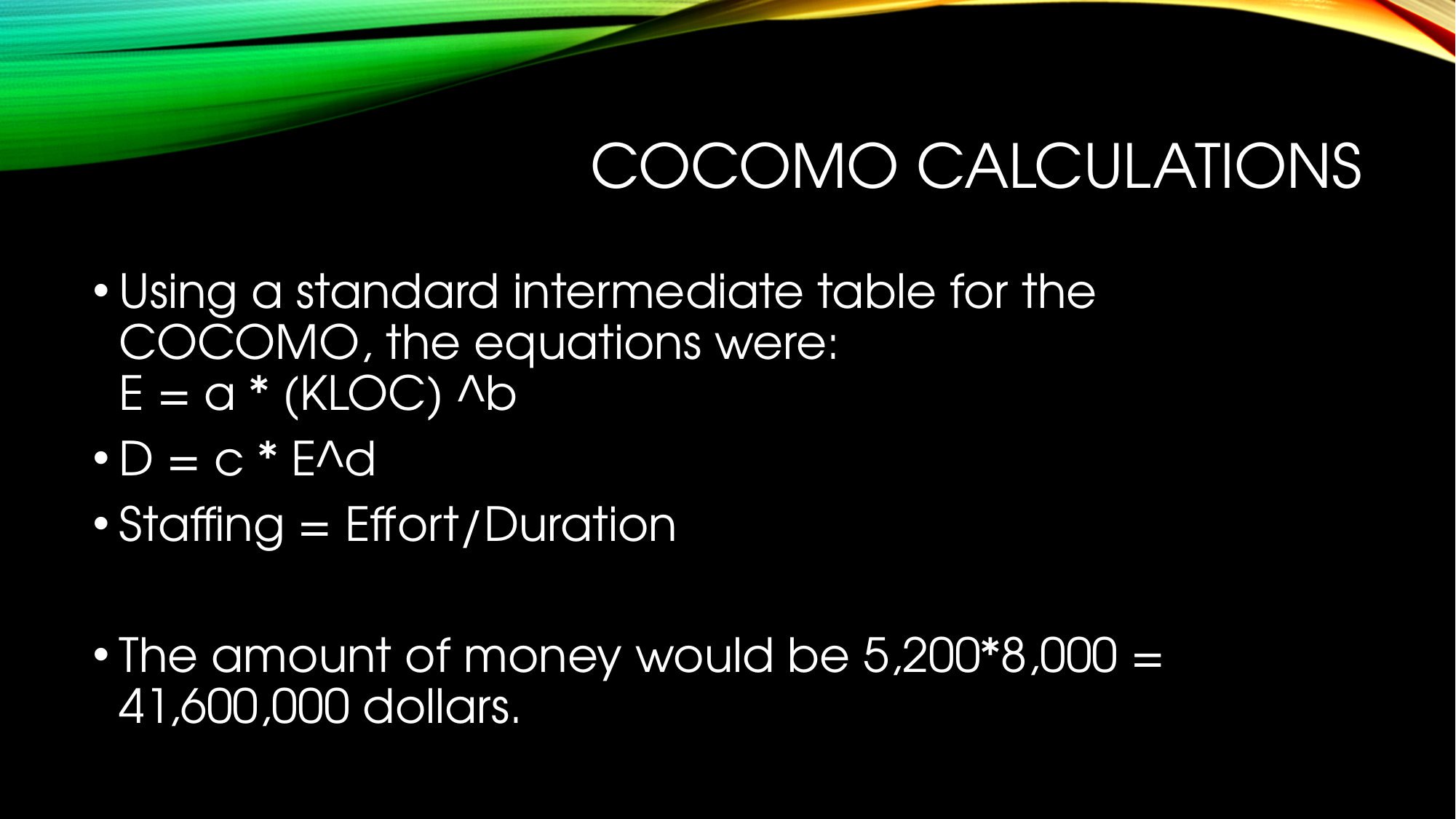

# COCOMO CAlculations
Using a standard intermediate table for the COCOMO, the equations were:
E = a * (KLOC) ^b
D = c * E^d
Staffing = Effort/Duration

The amount of money would be 5,200*8,000 = 41,600,000 dollars.